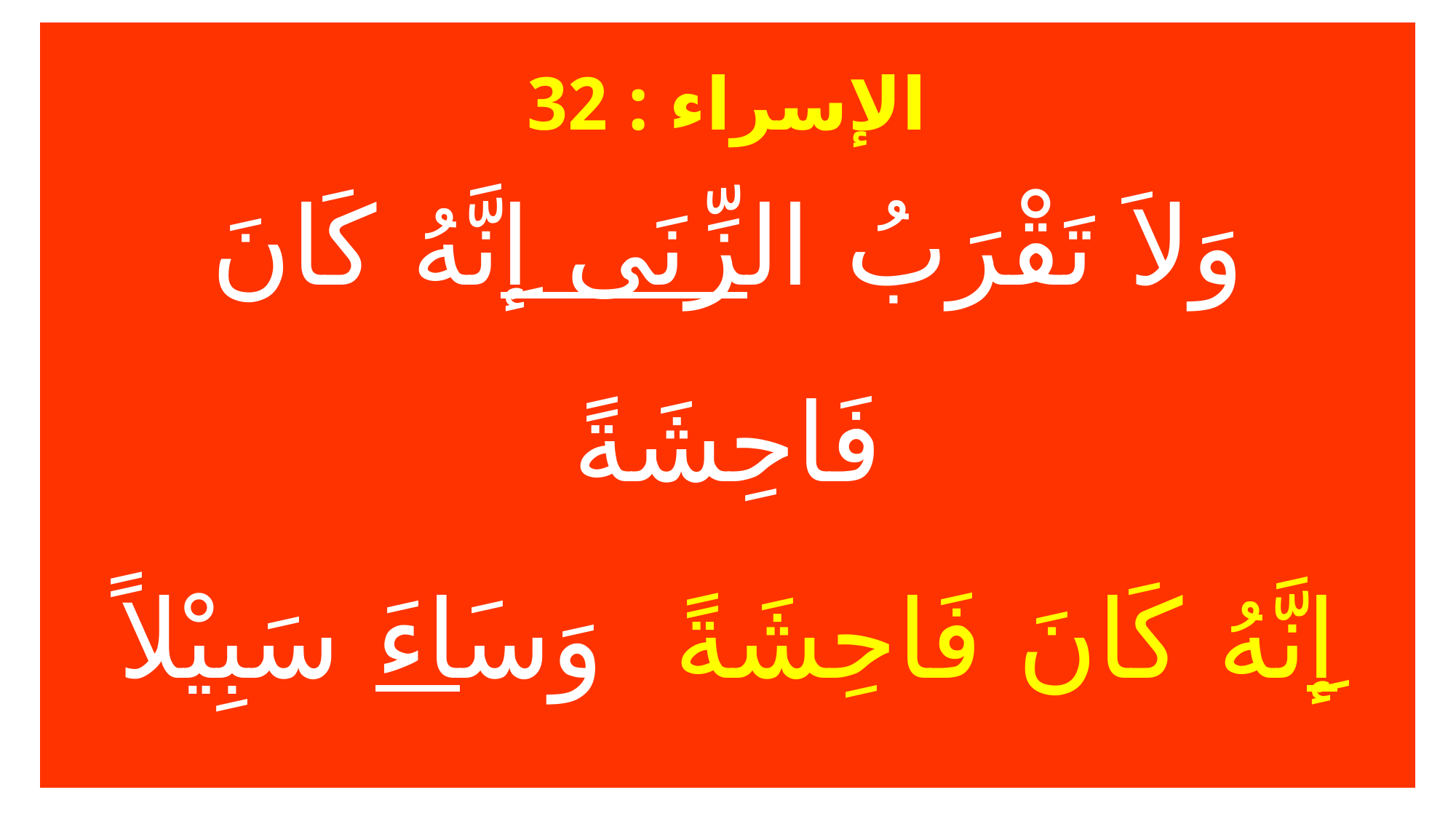

# وَلاَ تَقْرَبُ الزِّنَى إِنَّهُ كَانَ فَاحِشَةً إِنَّهُ كَانَ فَاحِشَةً  وَسَاءَ سَبِيْلاً
الإسراء : 32